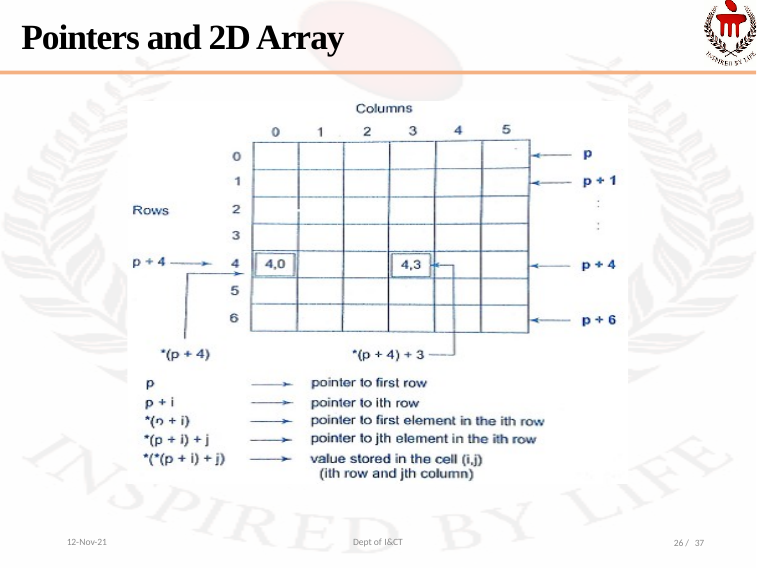

Pointers and 2D Array

12-Nov-21
Dept of I&CT
26 / 37